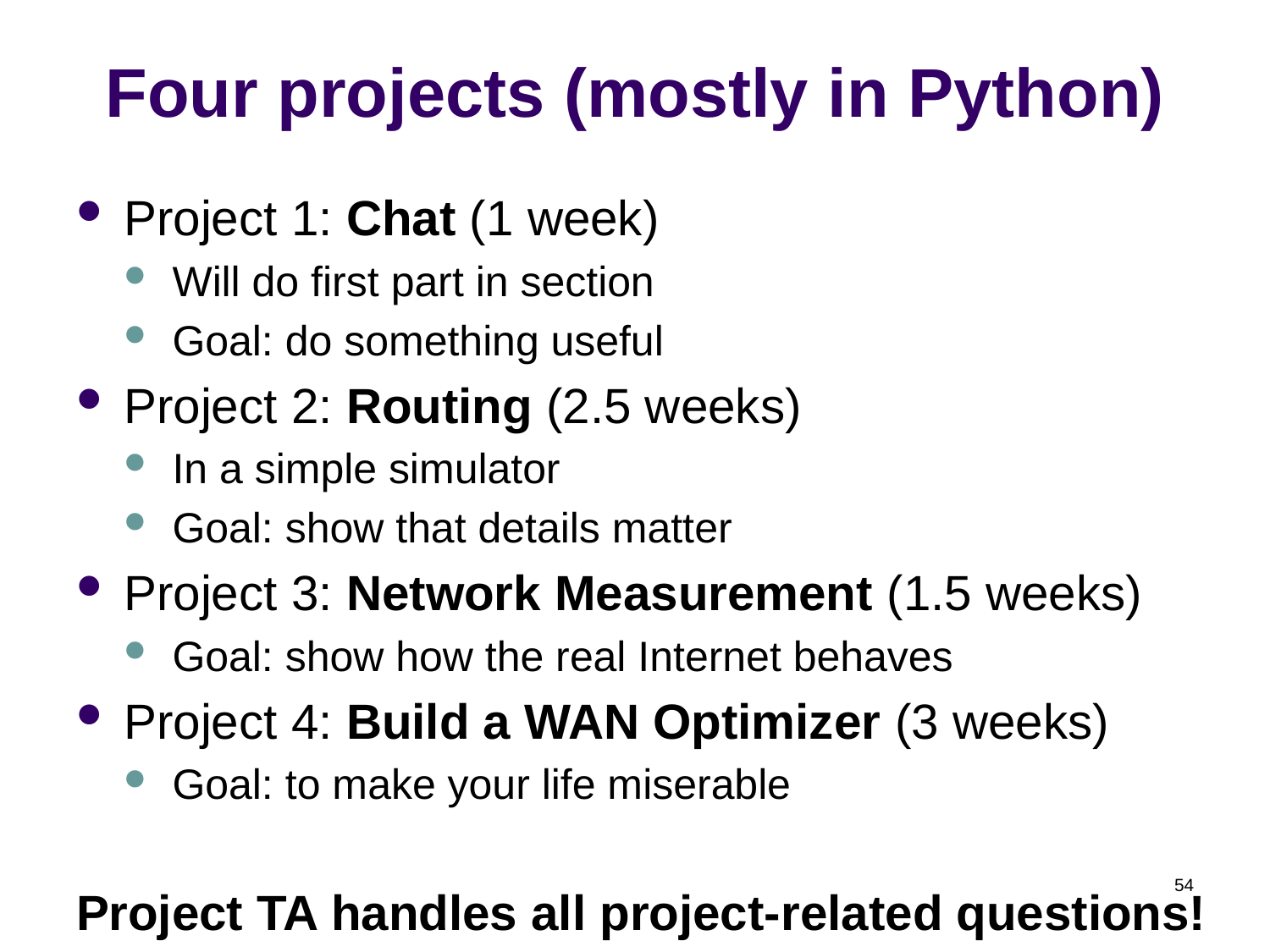

# Four projects (mostly in Python)
Project 1: Chat (1 week)
Will do first part in section
Goal: do something useful
Project 2: Routing (2.5 weeks)
In a simple simulator
Goal: show that details matter
Project 3: Network Measurement (1.5 weeks)
Goal: show how the real Internet behaves
Project 4: Build a WAN Optimizer (3 weeks)
Goal: to make your life miserable

Project TA handles all project-related questions!
54